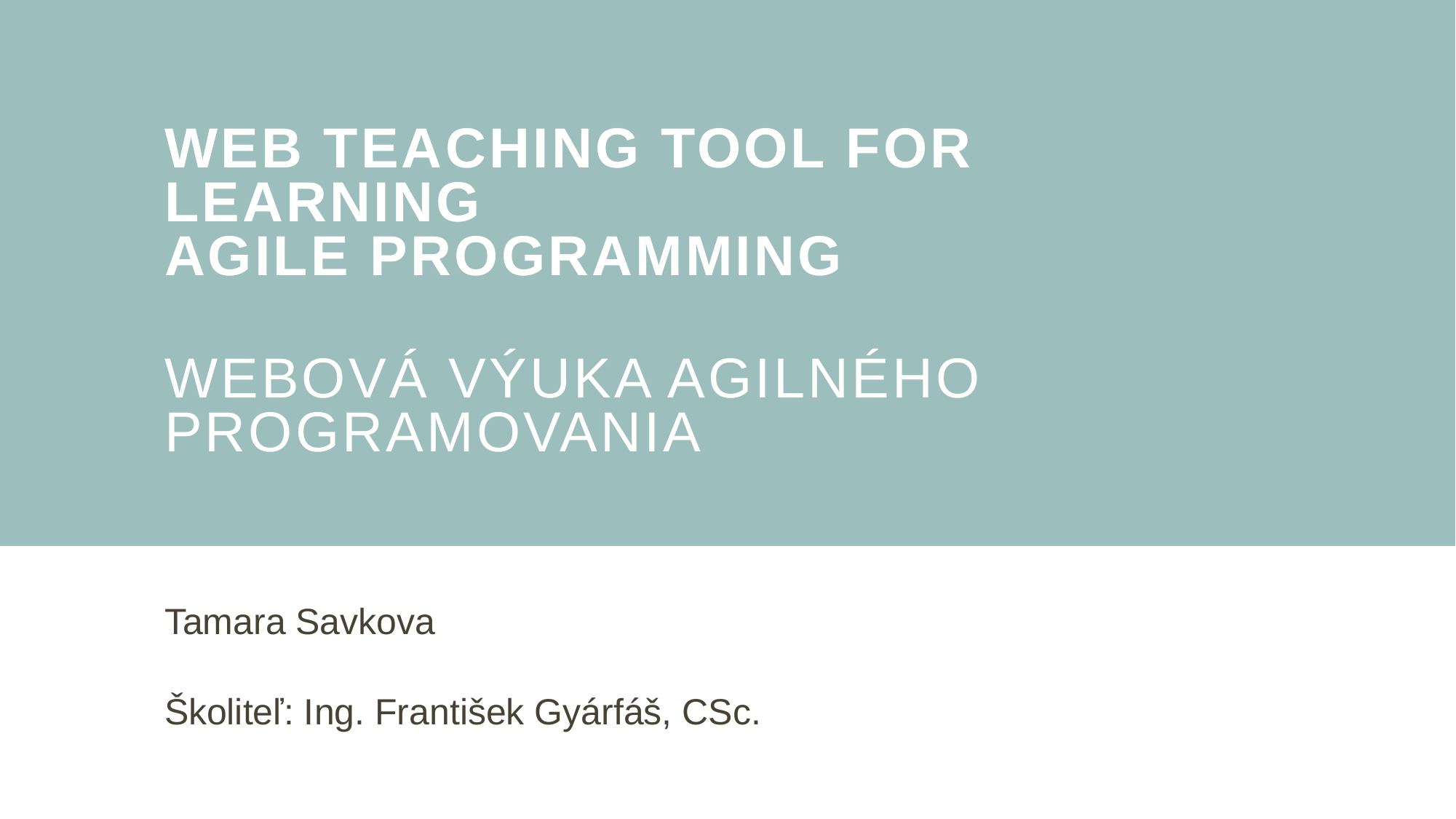

# Web Teaching Tool for Learning Agile Programming
Webová výuka agilného programovania
Tamara Savkova
Školiteľ: Ing. František Gyárfáš, CSc.